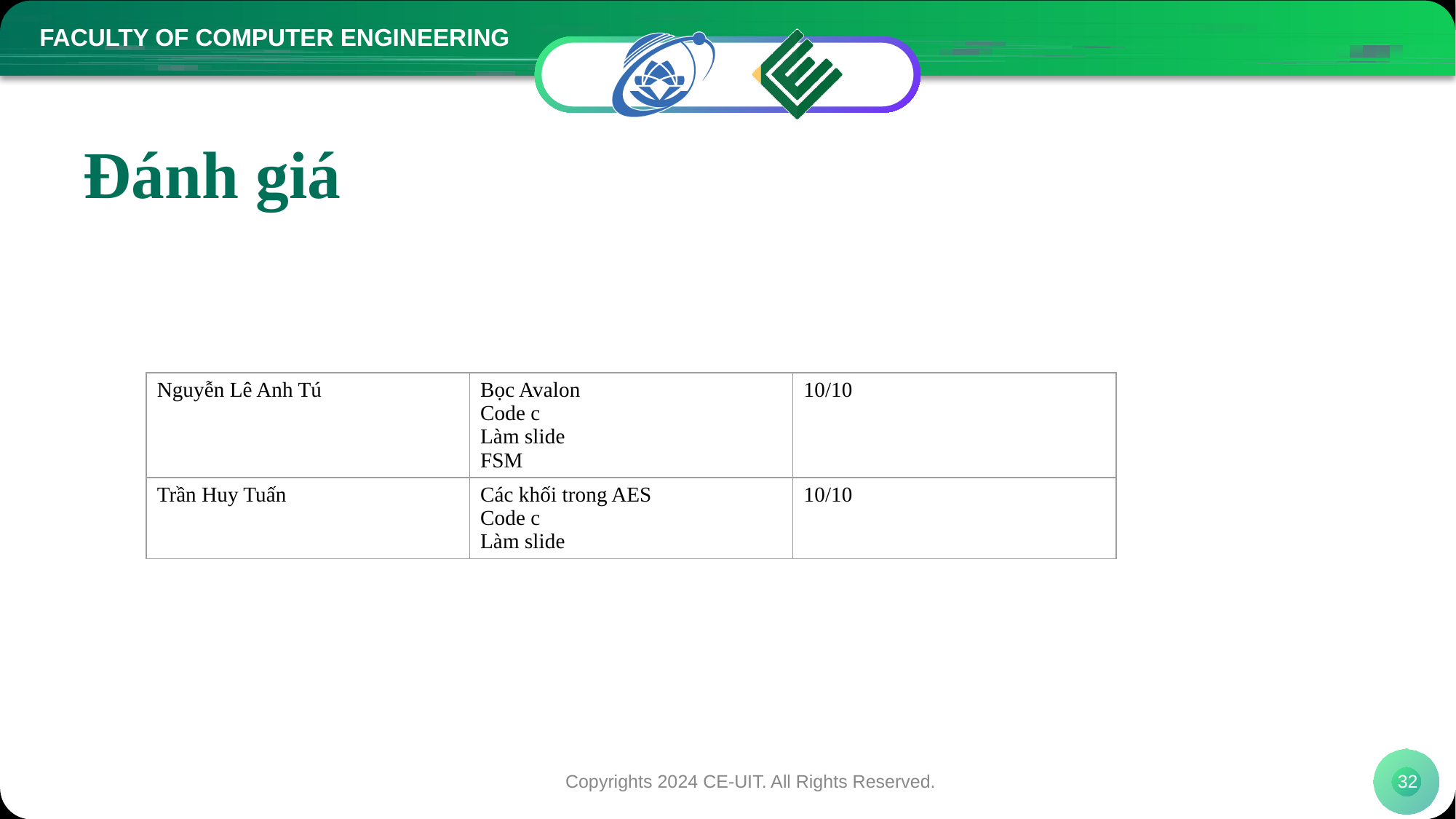

# Đánh giá
| Nguyễn Lê Anh Tú | Bọc Avalon Code c Làm slide FSM | 10/10 |
| --- | --- | --- |
| Trần Huy Tuấn | Các khối trong AES Code c Làm slide | 10/10 |
Copyrights 2024 CE-UIT. All Rights Reserved.
32